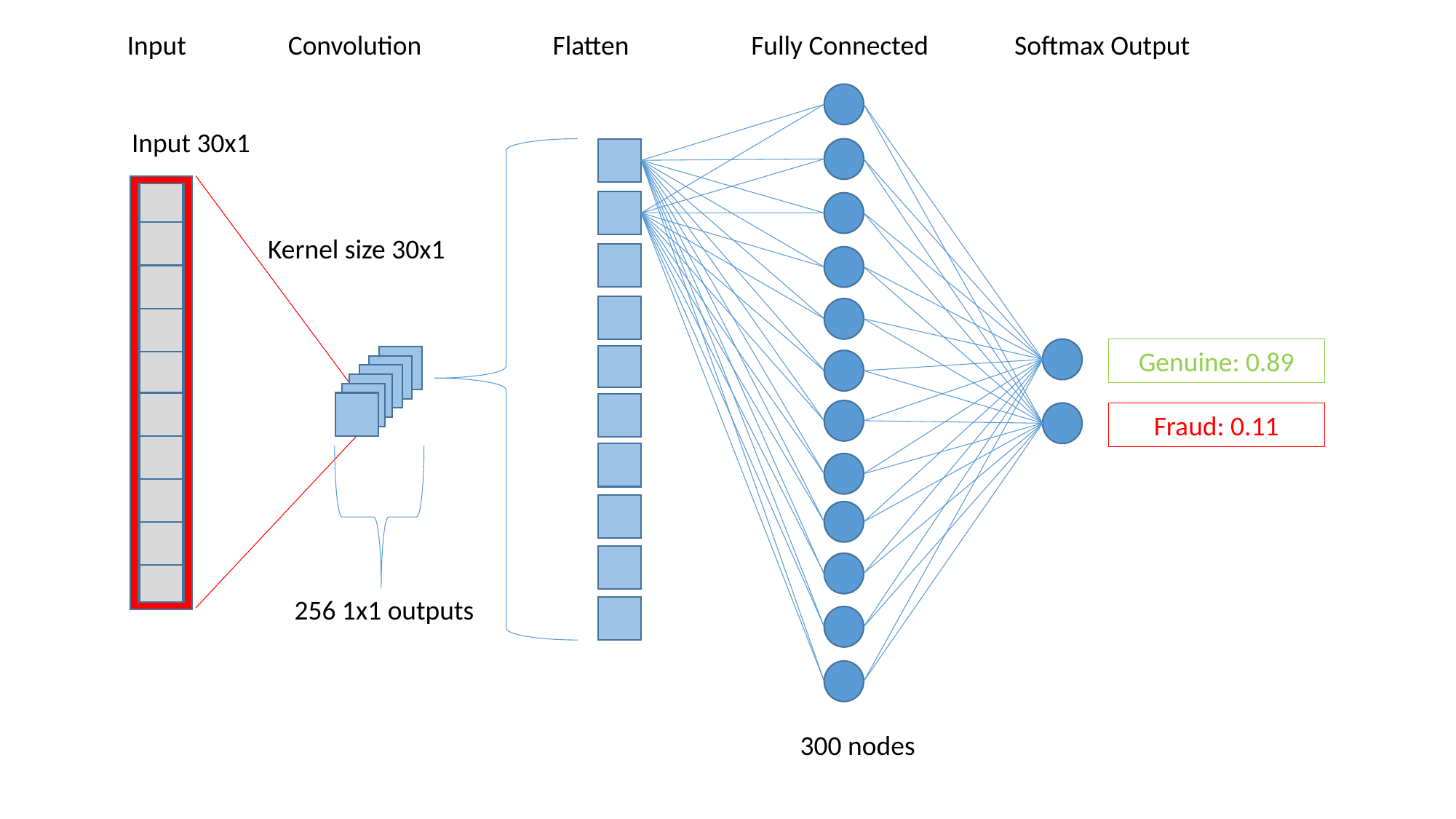

Softmax Output
Fully Connected
Input
Convolution
Flatten

Input 30x1

Kernel size 30x1

Genuine: 0.89

Fraud: 0.11

256 1x1 outputs

300 nodes